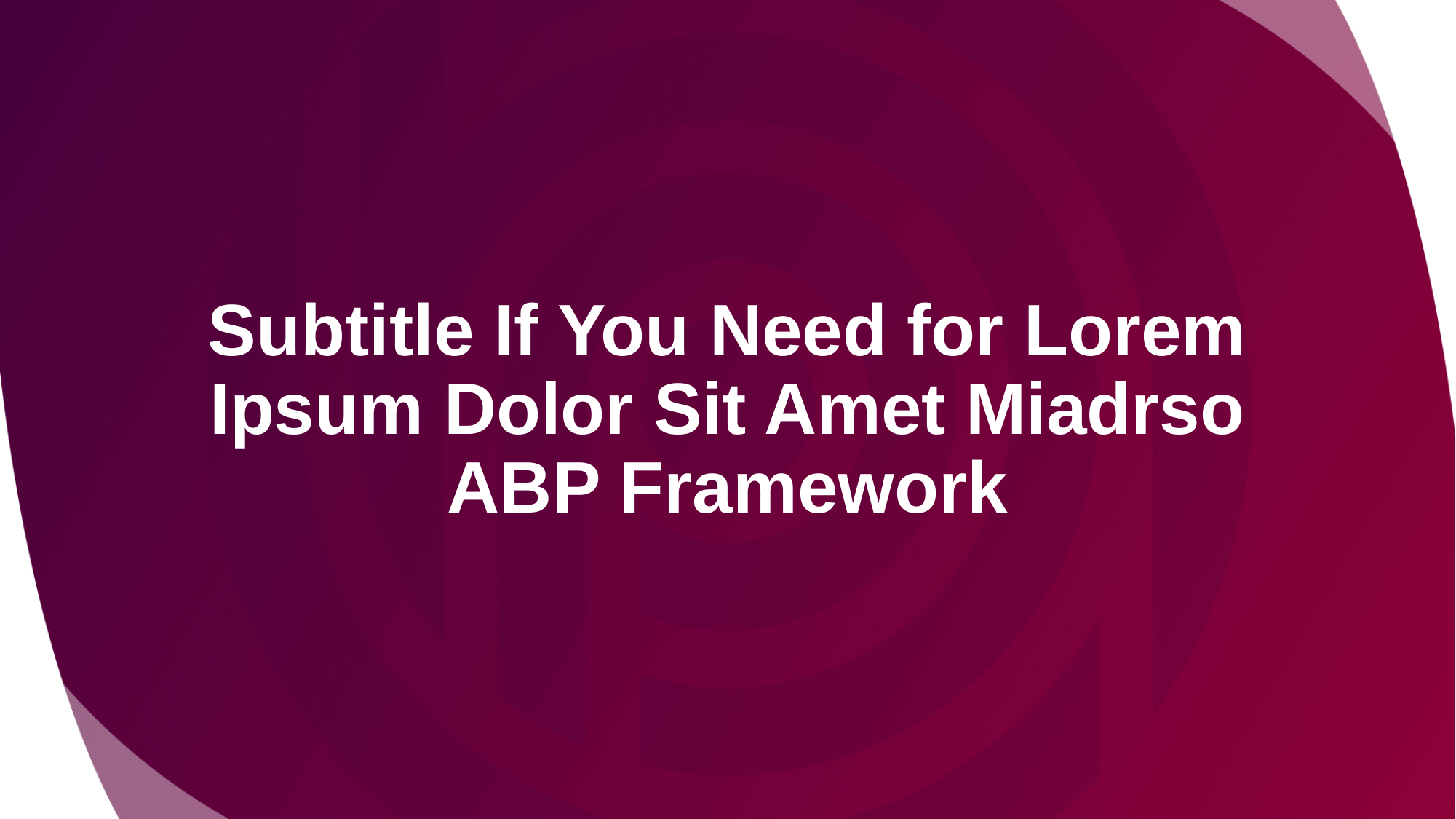

# Subtitle If You Need for Lorem Ipsum Dolor Sit Amet Miadrso ABP Framework